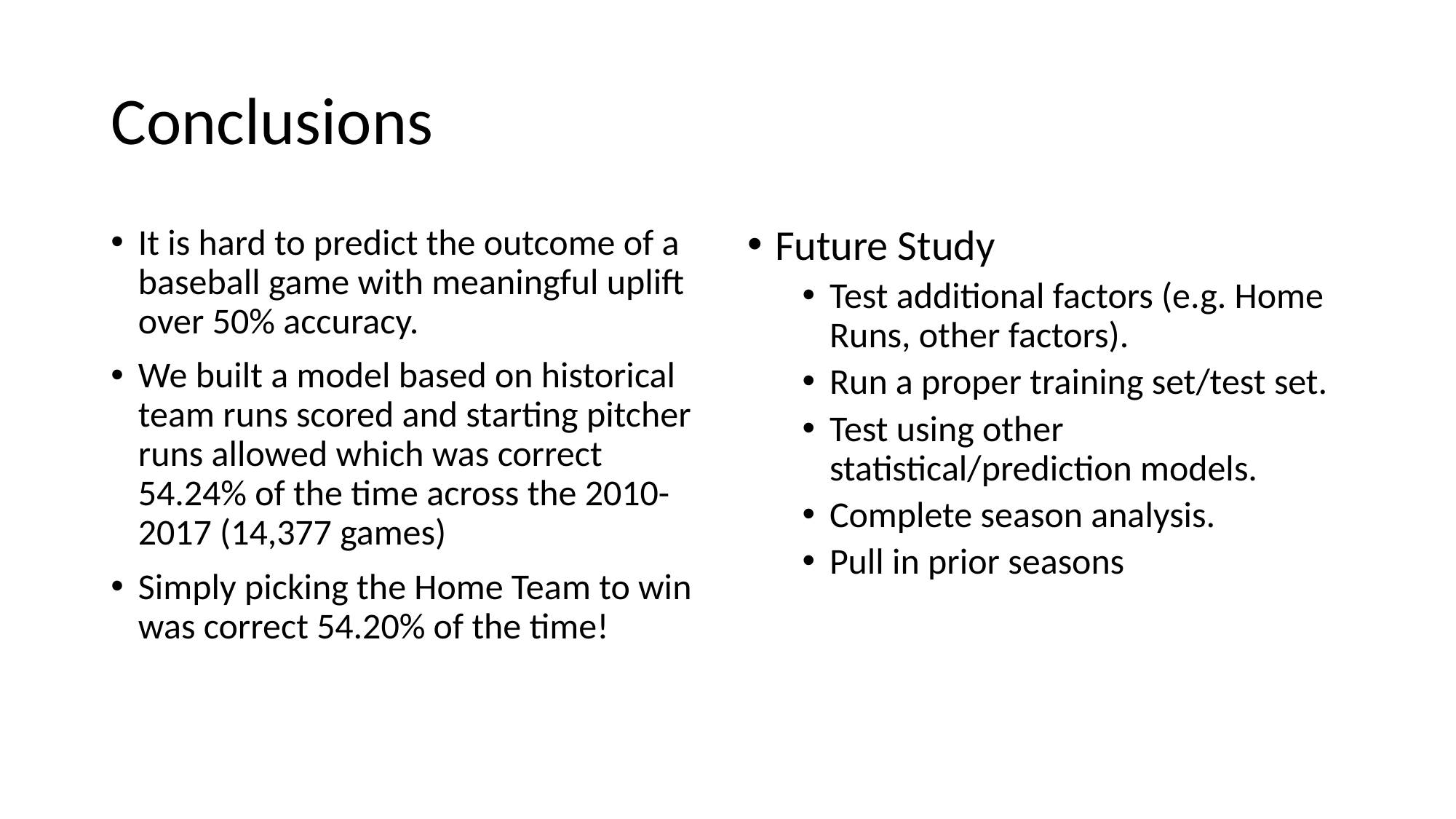

# Conclusions
It is hard to predict the outcome of a baseball game with meaningful uplift over 50% accuracy.
We built a model based on historical team runs scored and starting pitcher runs allowed which was correct 54.24% of the time across the 2010-2017 (14,377 games)
Simply picking the Home Team to win was correct 54.20% of the time!
Future Study
Test additional factors (e.g. Home Runs, other factors).
Run a proper training set/test set.
Test using other statistical/prediction models.
Complete season analysis.
Pull in prior seasons